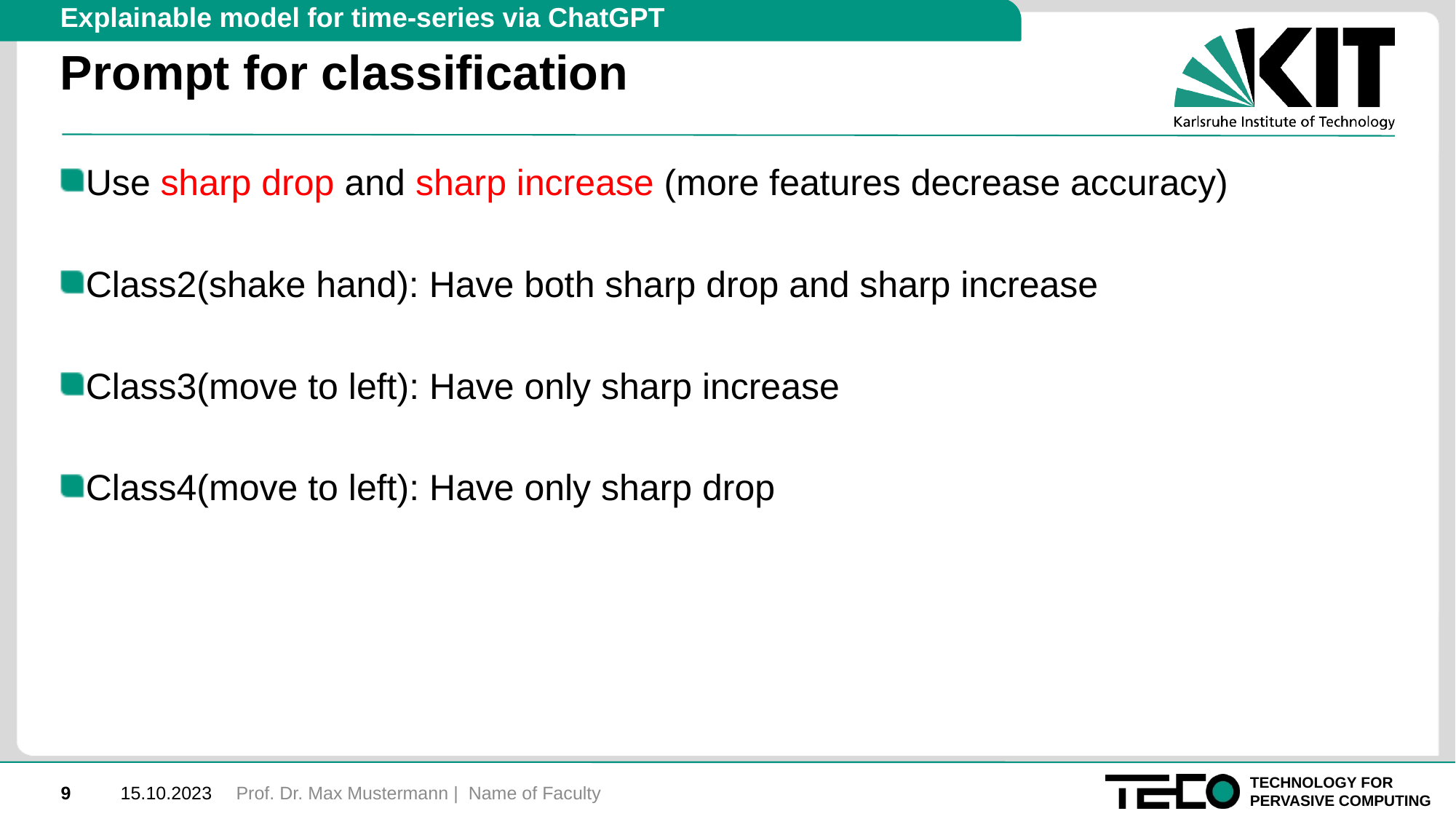

Explainable model for time-series via ChatGPT
# Prompt for classification

Use sharp drop and sharp increase (more features decrease accuracy)

Class2(shake hand): Have both sharp drop and sharp increase

Class3(move to left): Have only sharp increase

Class4(move to left): Have only sharp drop

Prof. Dr. Max Mustermann |  Name of Faculty